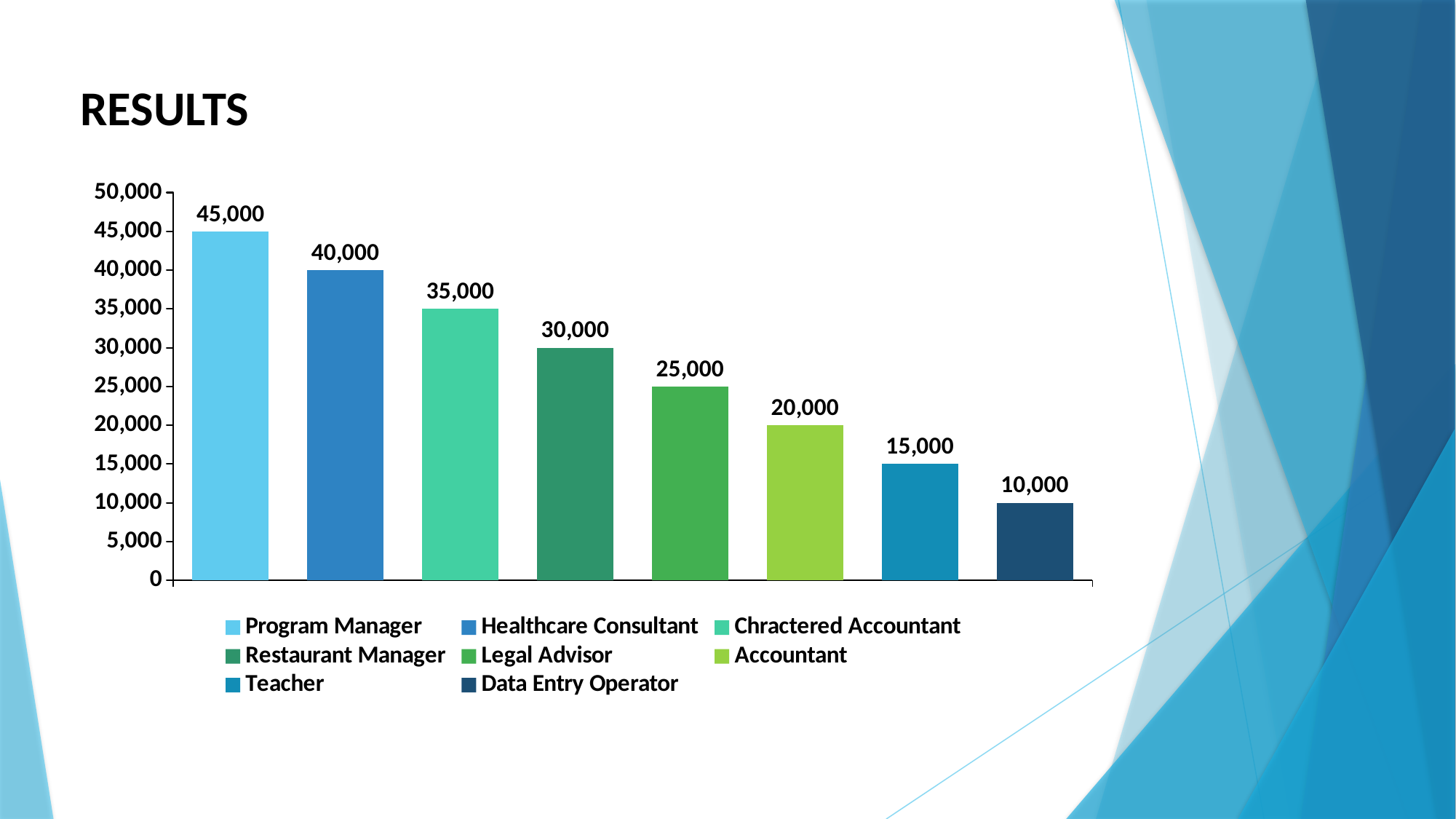

RESULTS

### Chart

| Category | Program Manager | Healthcare Consultant | Chractered Accountant | Restaurant Manager | Legal Advisor | Accountant | Teacher | Data Entry Operator |
|---|---|---|---|---|---|---|---|---|
| Series | 45000.0 | 40000.0 | 35000.0 | 30000.0 | 25000.0 | 20000.0 | 15000.0 | 10000.0 |